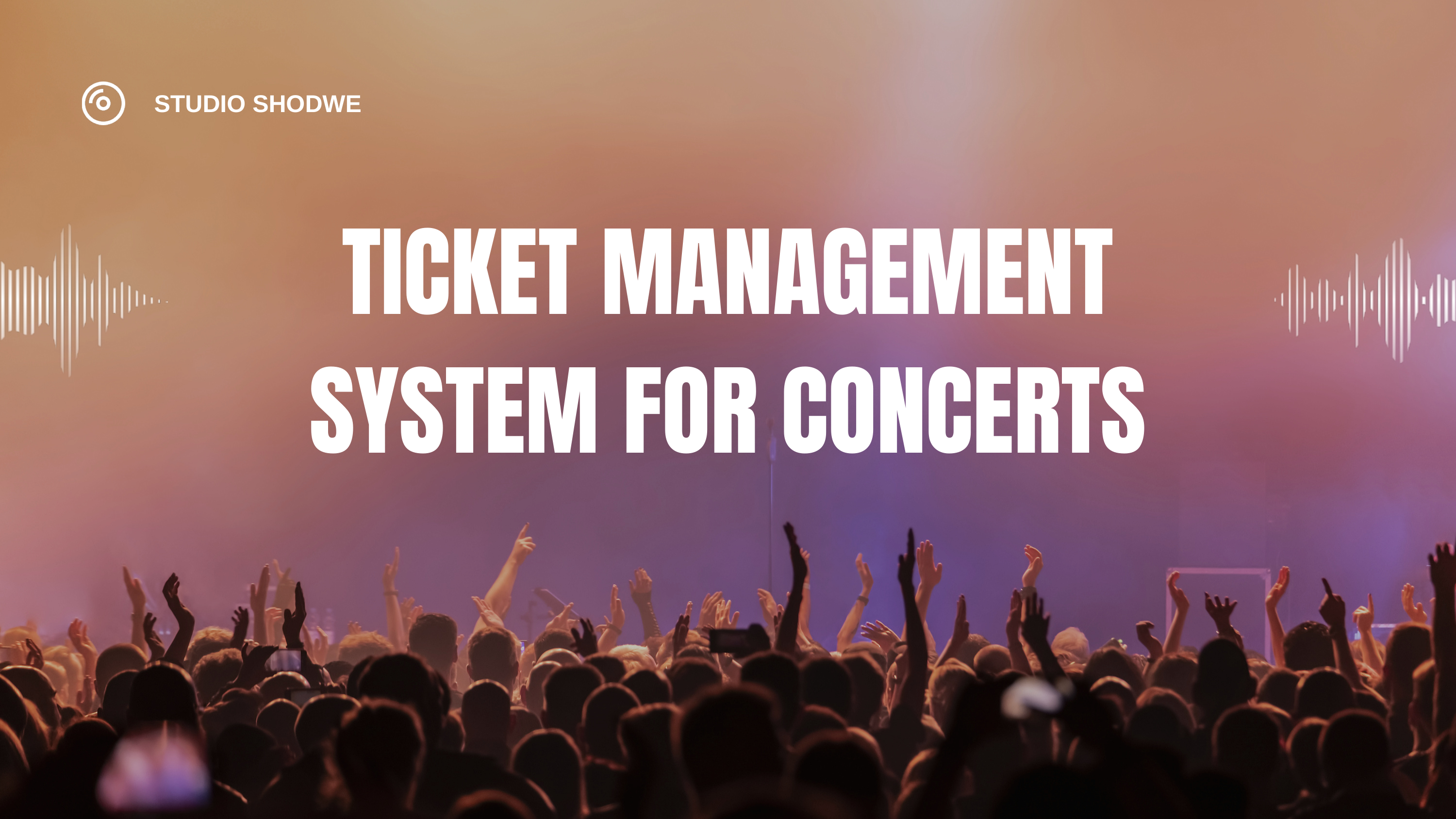

STUDIO SHODWE
TICKET MANAGEMENT SYSTEM FOR CONCERTS